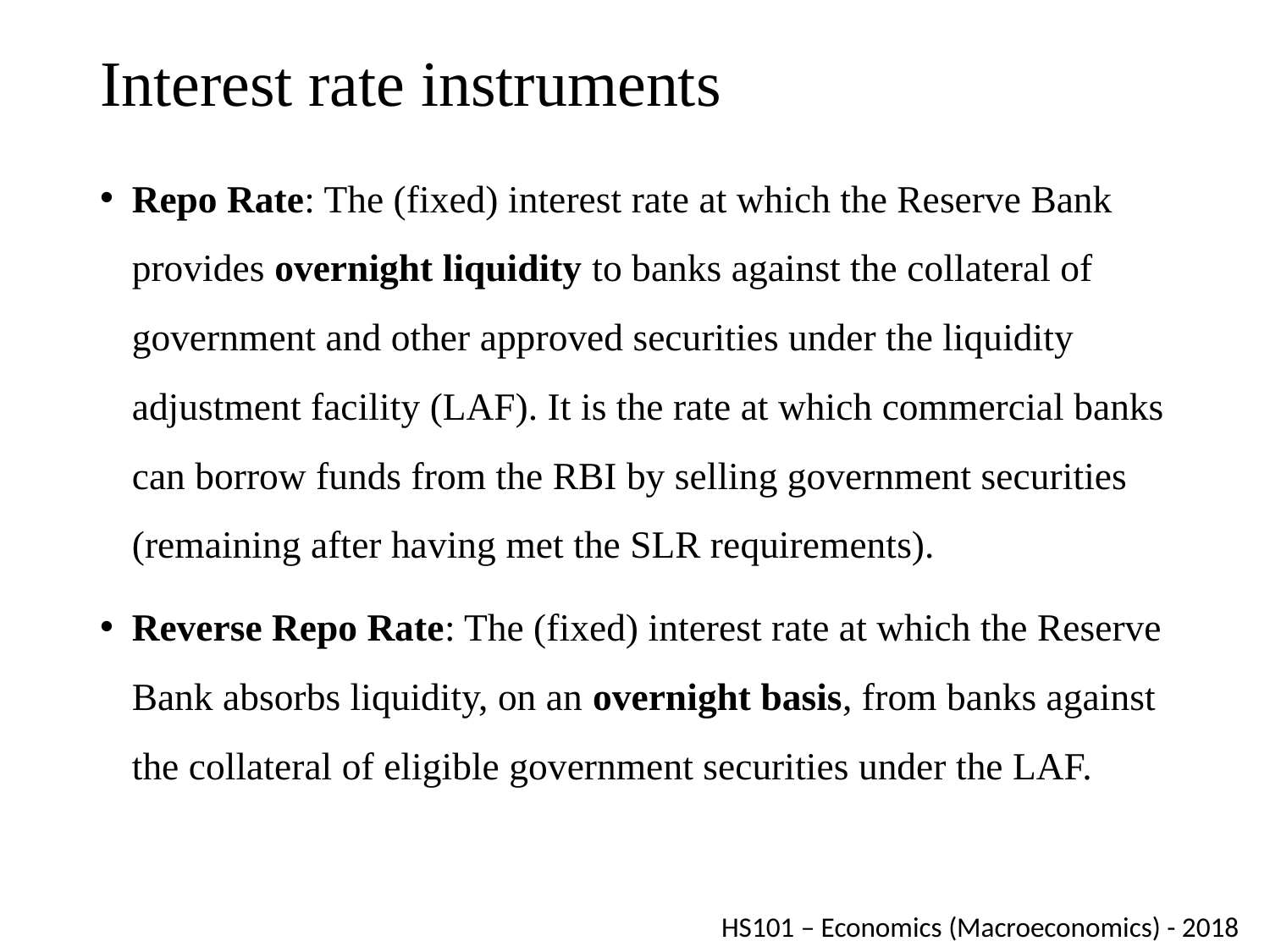

# Interest rate instruments
Repo Rate: The (fixed) interest rate at which the Reserve Bank provides overnight liquidity to banks against the collateral of government and other approved securities under the liquidity adjustment facility (LAF). It is the rate at which commercial banks can borrow funds from the RBI by selling government securities (remaining after having met the SLR requirements).
Reverse Repo Rate: The (fixed) interest rate at which the Reserve Bank absorbs liquidity, on an overnight basis, from banks against the collateral of eligible government securities under the LAF.
HS101 – Economics (Macroeconomics) - 2018